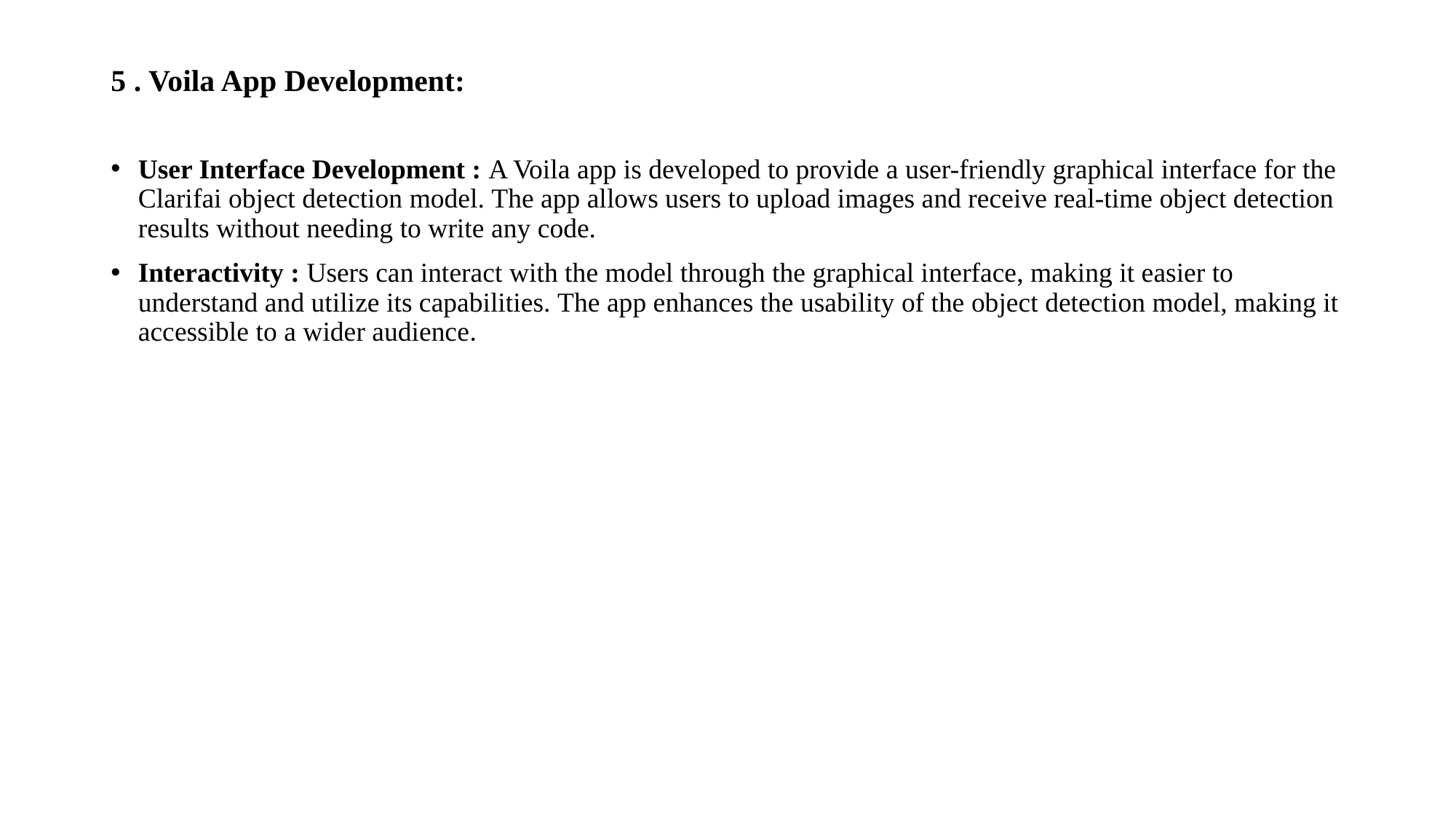

# 5 . Voila App Development:
User Interface Development : A Voila app is developed to provide a user-friendly graphical interface for the Clarifai object detection model. The app allows users to upload images and receive real-time object detection results without needing to write any code.
Interactivity : Users can interact with the model through the graphical interface, making it easier to understand and utilize its capabilities. The app enhances the usability of the object detection model, making it accessible to a wider audience.